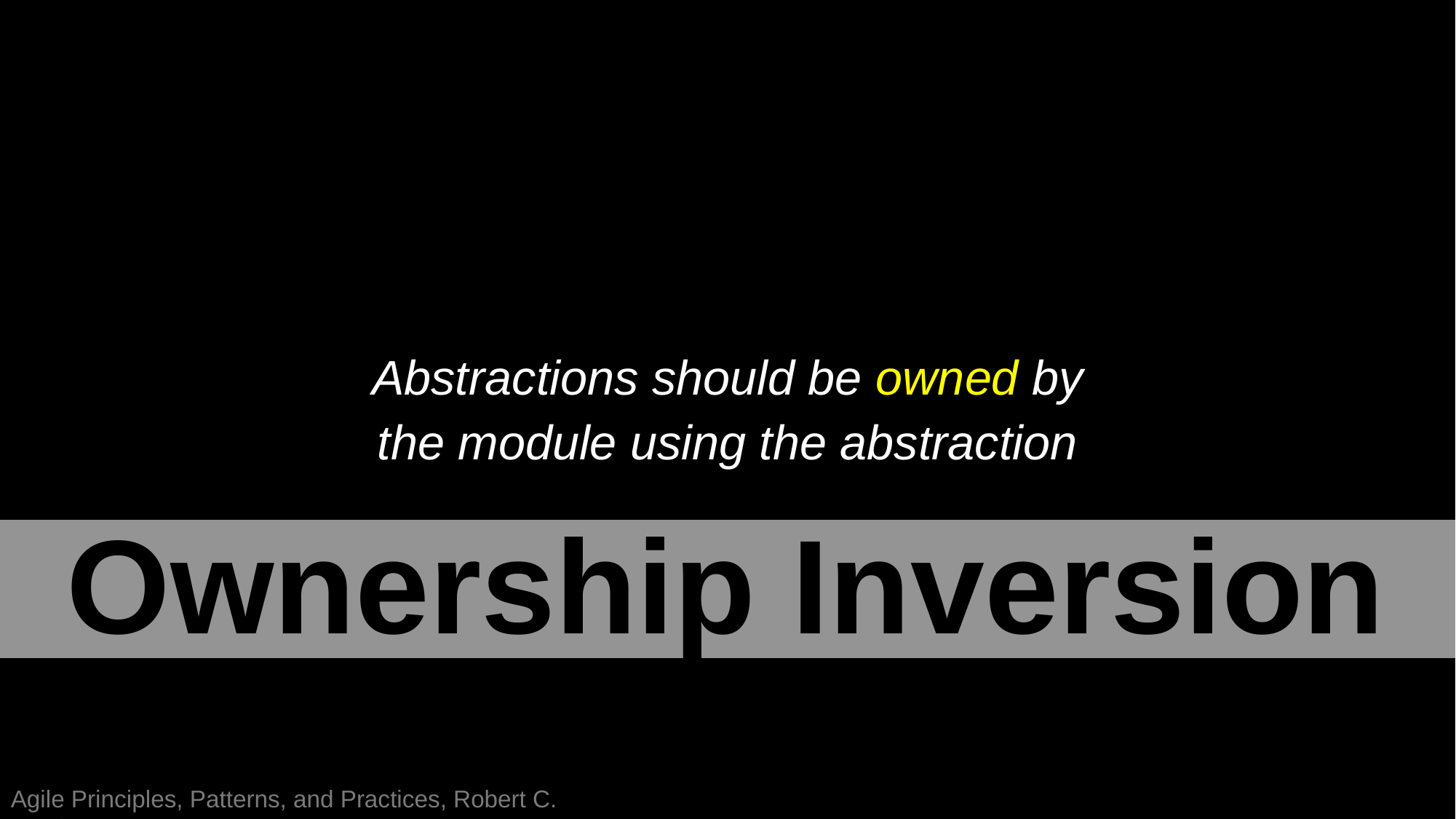

Abstractions should be owned by the module using the abstraction
Ownership Inversion

Agile Principles, Patterns, and Practices, Robert C. Martin